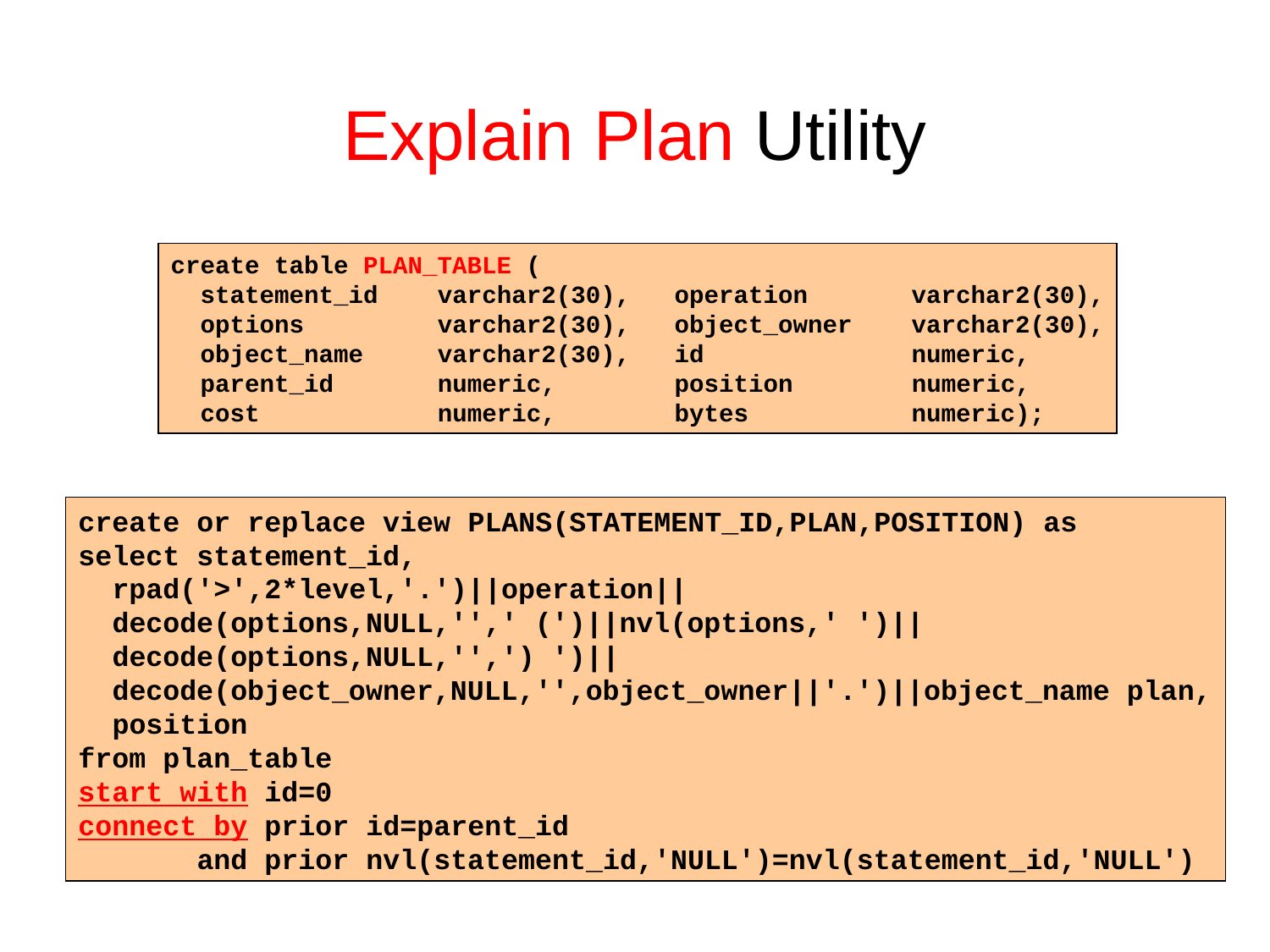

# Explain Plan Utility
create table PLAN_TABLE (
  statement_id    varchar2(30),   operation       varchar2(30),
  options         varchar2(30),   object_owner    varchar2(30),
  object_name     varchar2(30),   id              numeric,
  parent_id       numeric,        position        numeric,
  cost            numeric,        bytes           numeric);
create or replace view PLANS(STATEMENT_ID,PLAN,POSITION) as
select statement_id,
  rpad('>',2*level,'.')||operation||
  decode(options,NULL,'',' (')||nvl(options,' ')||
  decode(options,NULL,'',') ')||
  decode(object_owner,NULL,'',object_owner||'.')||object_name plan,
  position
from plan_table
start with id=0
connect by prior id=parent_id
       and prior nvl(statement_id,'NULL')=nvl(statement_id,'NULL')